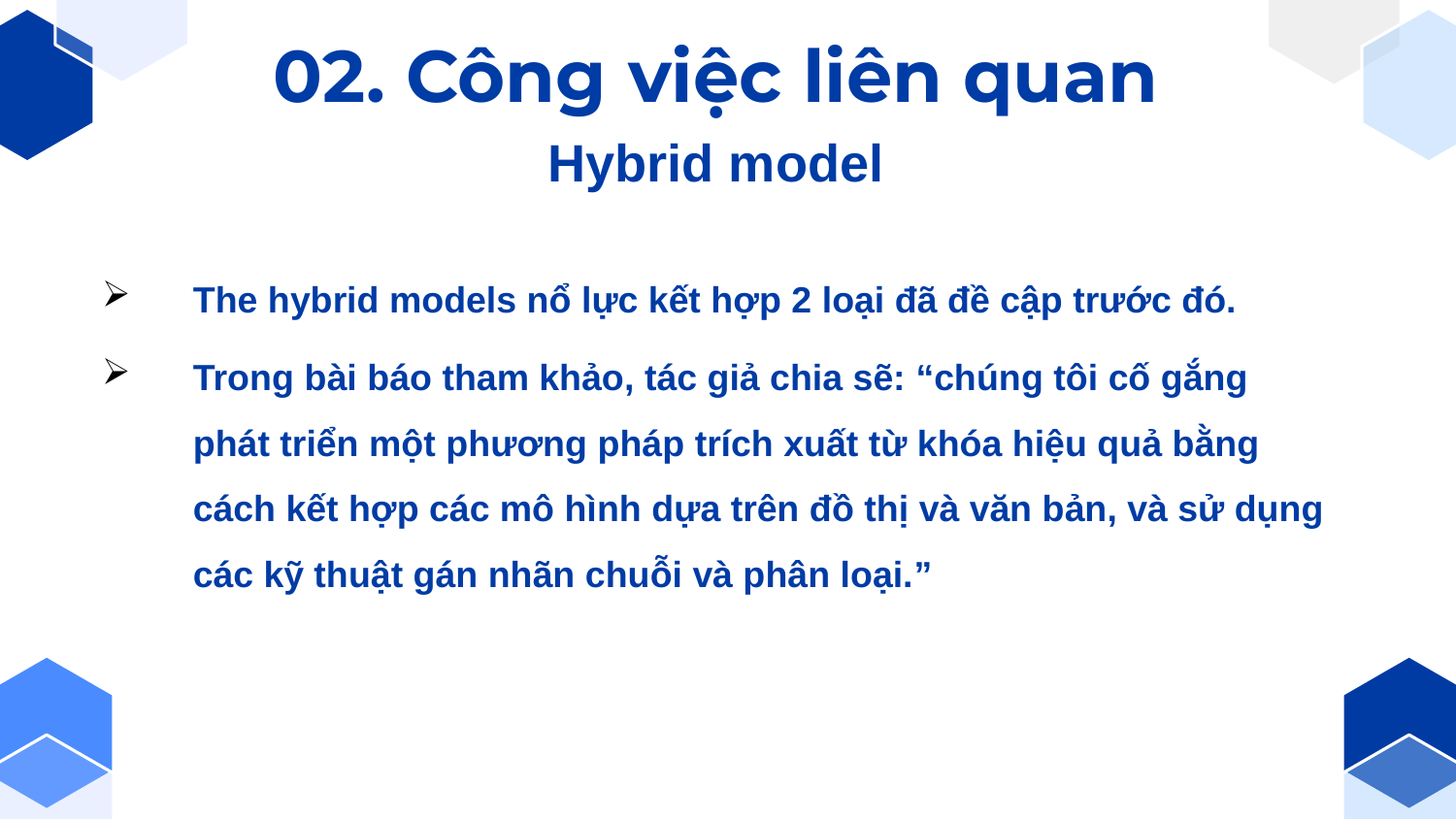

# 02. Công việc liên quan
Hybrid model
The hybrid models nổ lực kết hợp 2 loại đã đề cập trước đó.
Trong bài báo tham khảo, tác giả chia sẽ: “chúng tôi cố gắng phát triển một phương pháp trích xuất từ khóa hiệu quả bằng cách kết hợp các mô hình dựa trên đồ thị và văn bản, và sử dụng các kỹ thuật gán nhãn chuỗi và phân loại.”